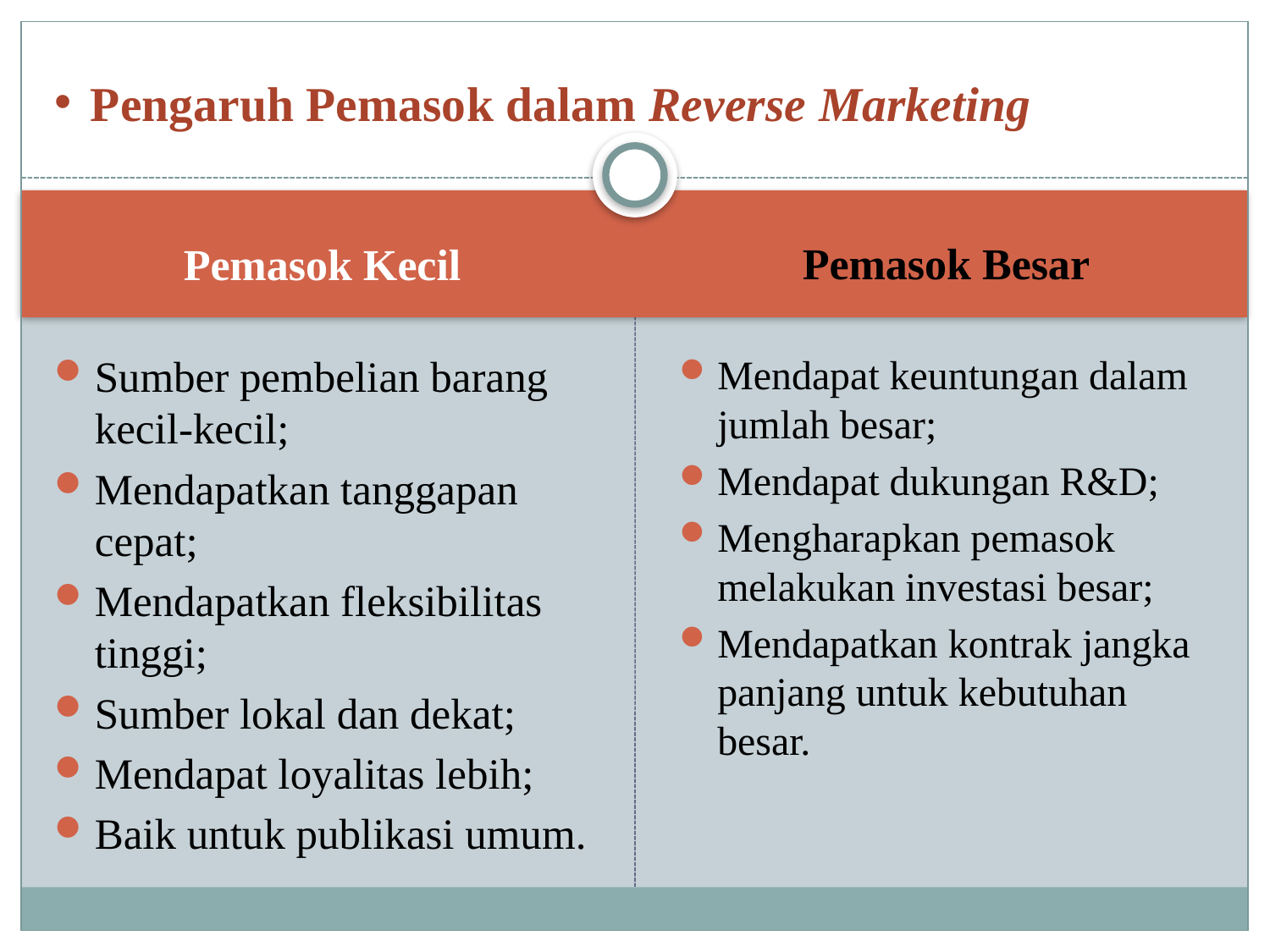

# Pengaruh Pemasok dalam Reverse Marketing
Pemasok Kecil
Pemasok Besar
Sumber pembelian barang kecil-kecil;
Mendapatkan tanggapan cepat;
Mendapatkan fleksibilitas tinggi;
Sumber lokal dan dekat;
Mendapat loyalitas lebih;
Baik untuk publikasi umum.
Mendapat keuntungan dalam jumlah besar;
Mendapat dukungan R&D;
Mengharapkan pemasok melakukan investasi besar;
Mendapatkan kontrak jangka panjang untuk kebutuhan besar.